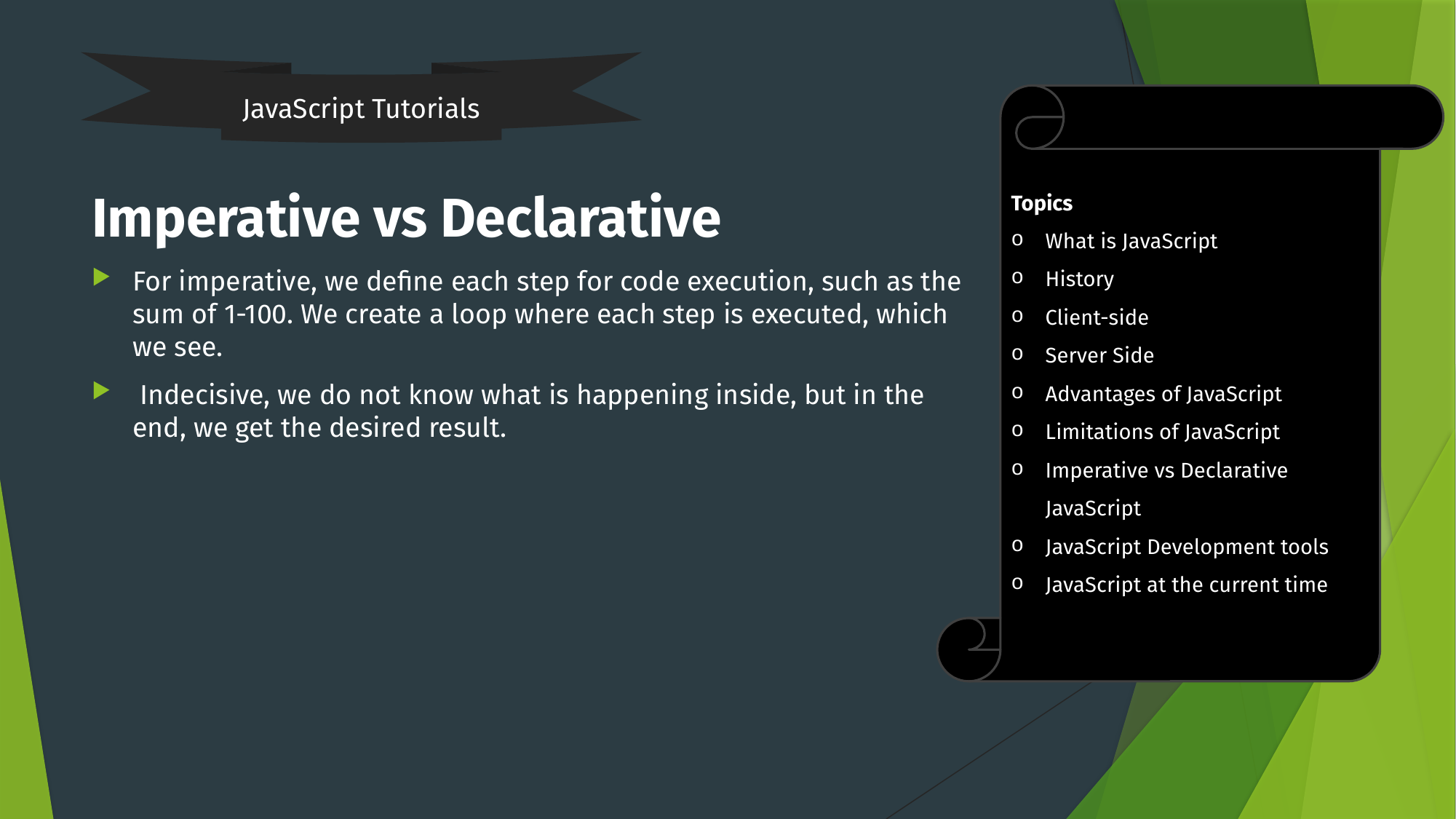

JavaScript Tutorials
Topics
What is JavaScript
History
Client-side
Server Side
Advantages of JavaScript
Limitations of JavaScript
Imperative vs Declarative JavaScript
JavaScript Development tools
JavaScript at the current time

# Imperative vs Declarative
For imperative, we define each step for code execution, such as the sum of 1-100. We create a loop where each step is executed, which we see.
 Indecisive, we do not know what is happening inside, but in the end, we get the desired result.